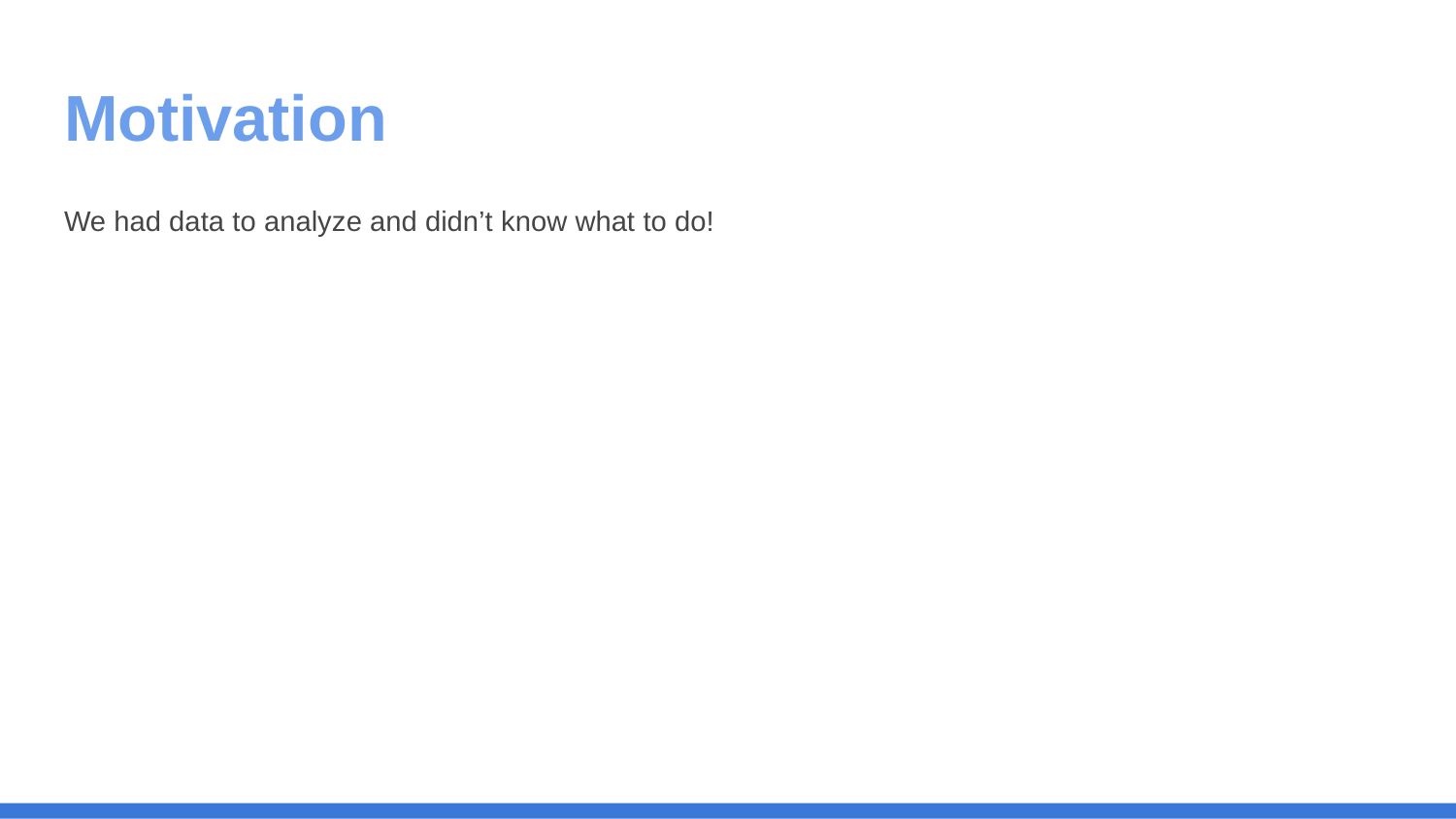

# Motivation
We had data to analyze and didn’t know what to do!